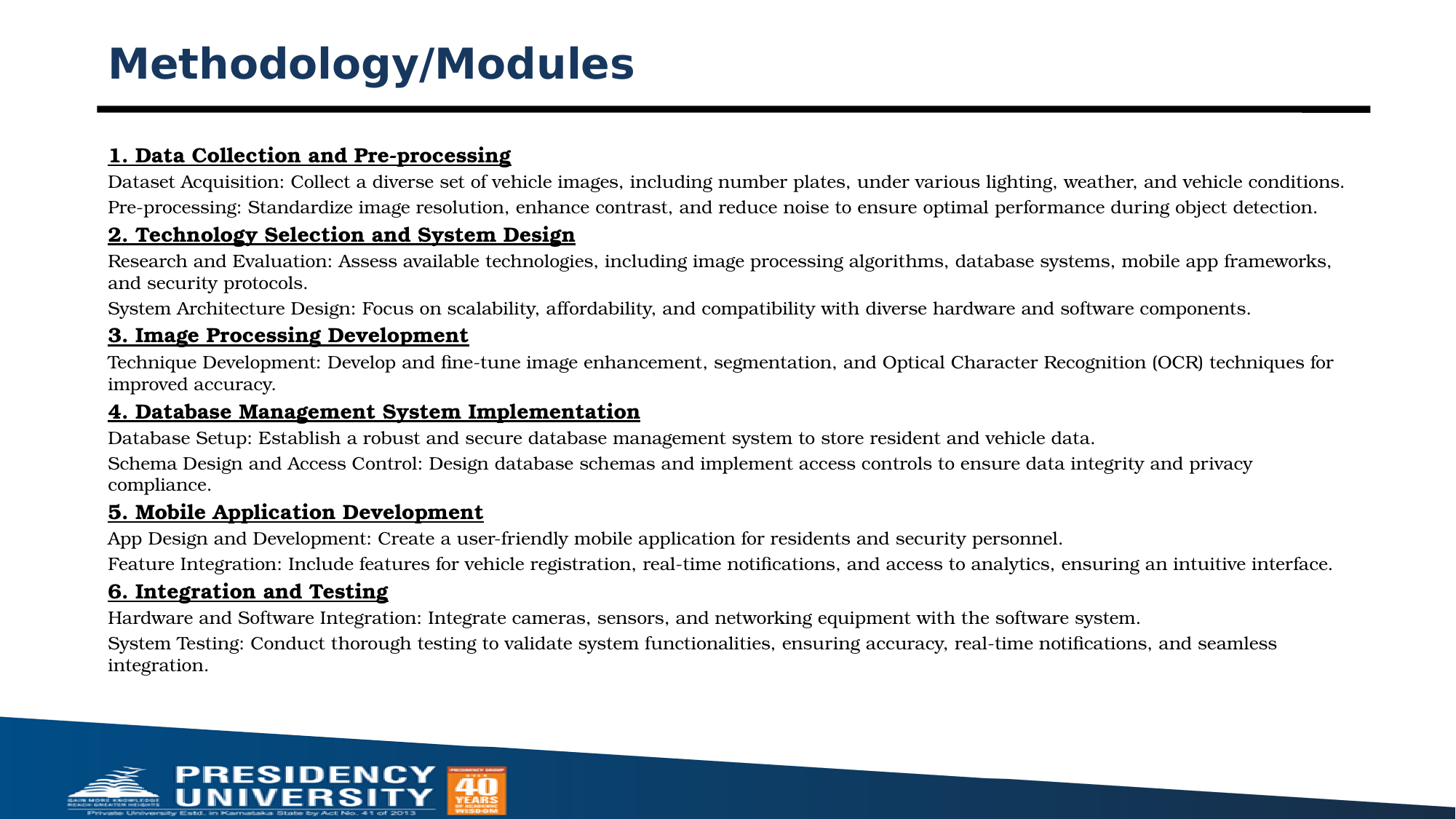

# Methodology/Modules
1. Data Collection and Pre-processing
Dataset Acquisition: Collect a diverse set of vehicle images, including number plates, under various lighting, weather, and vehicle conditions.
Pre-processing: Standardize image resolution, enhance contrast, and reduce noise to ensure optimal performance during object detection.
2. Technology Selection and System Design
Research and Evaluation: Assess available technologies, including image processing algorithms, database systems, mobile app frameworks, and security protocols.
System Architecture Design: Focus on scalability, affordability, and compatibility with diverse hardware and software components.
3. Image Processing Development
Technique Development: Develop and fine-tune image enhancement, segmentation, and Optical Character Recognition (OCR) techniques for improved accuracy.
4. Database Management System Implementation
Database Setup: Establish a robust and secure database management system to store resident and vehicle data.
Schema Design and Access Control: Design database schemas and implement access controls to ensure data integrity and privacy compliance.
5. Mobile Application Development
App Design and Development: Create a user-friendly mobile application for residents and security personnel.
Feature Integration: Include features for vehicle registration, real-time notifications, and access to analytics, ensuring an intuitive interface.
6. Integration and Testing
Hardware and Software Integration: Integrate cameras, sensors, and networking equipment with the software system.
System Testing: Conduct thorough testing to validate system functionalities, ensuring accuracy, real-time notifications, and seamless integration.